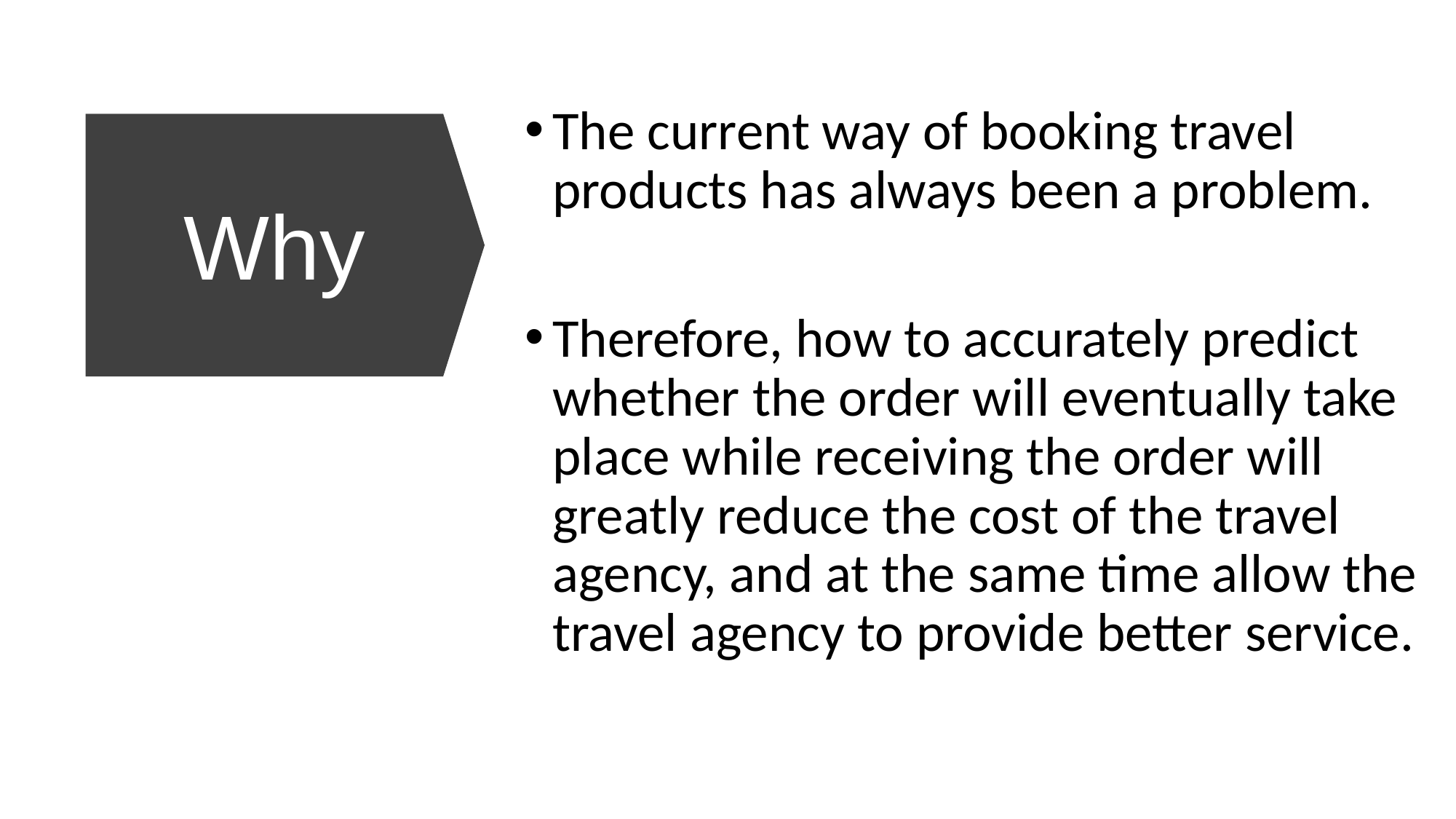

The current way of booking travel products has always been a problem.

Therefore, how to accurately predict whether the order will eventually take place while receiving the order will greatly reduce the cost of the travel agency, and at the same time allow the travel agency to provide better service.
# Why